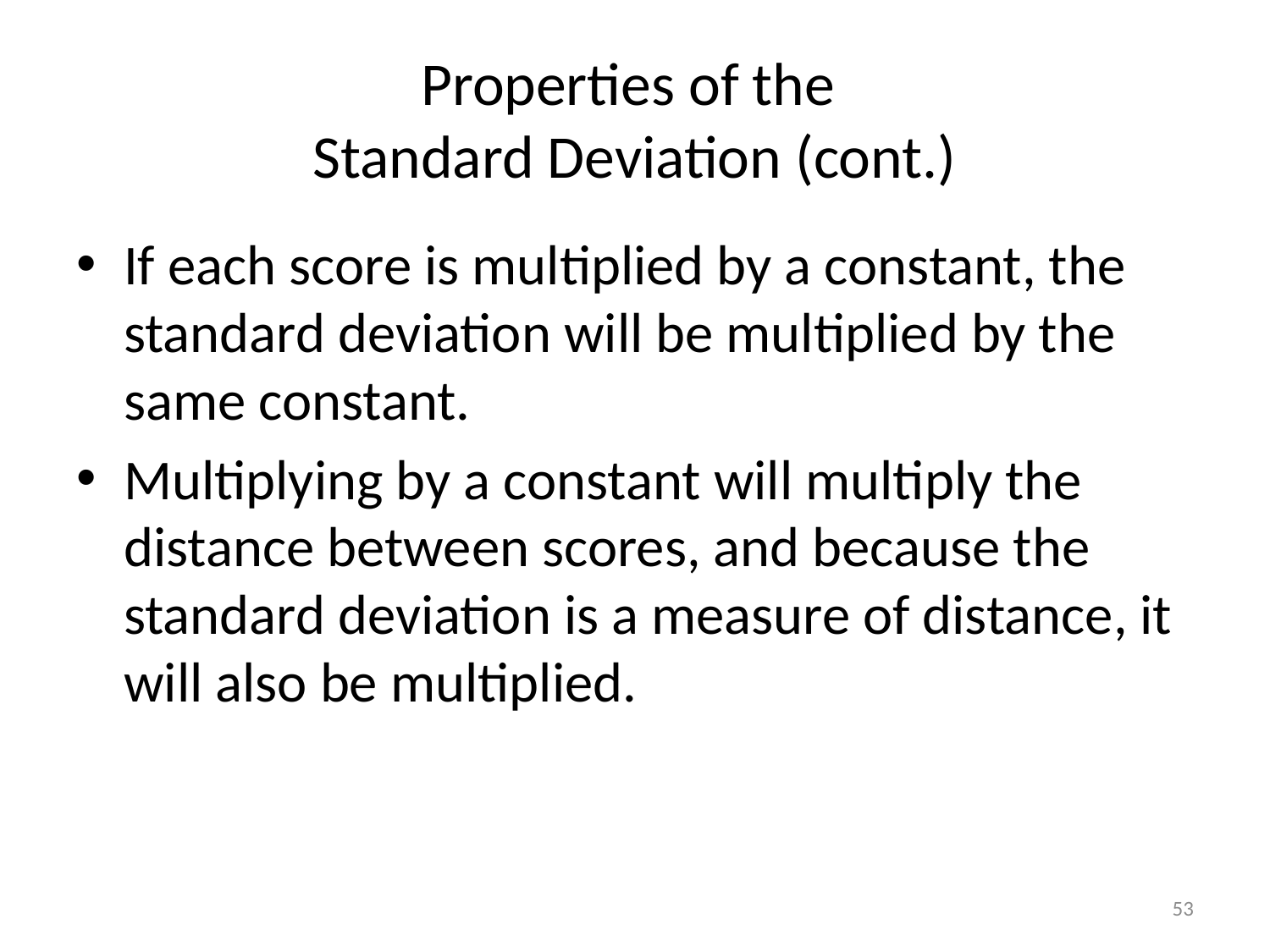

# Properties of the Standard Deviation (cont.)
If each score is multiplied by a constant, the standard deviation will be multiplied by the same constant.
Multiplying by a constant will multiply the distance between scores, and because the standard deviation is a measure of distance, it will also be multiplied.

53